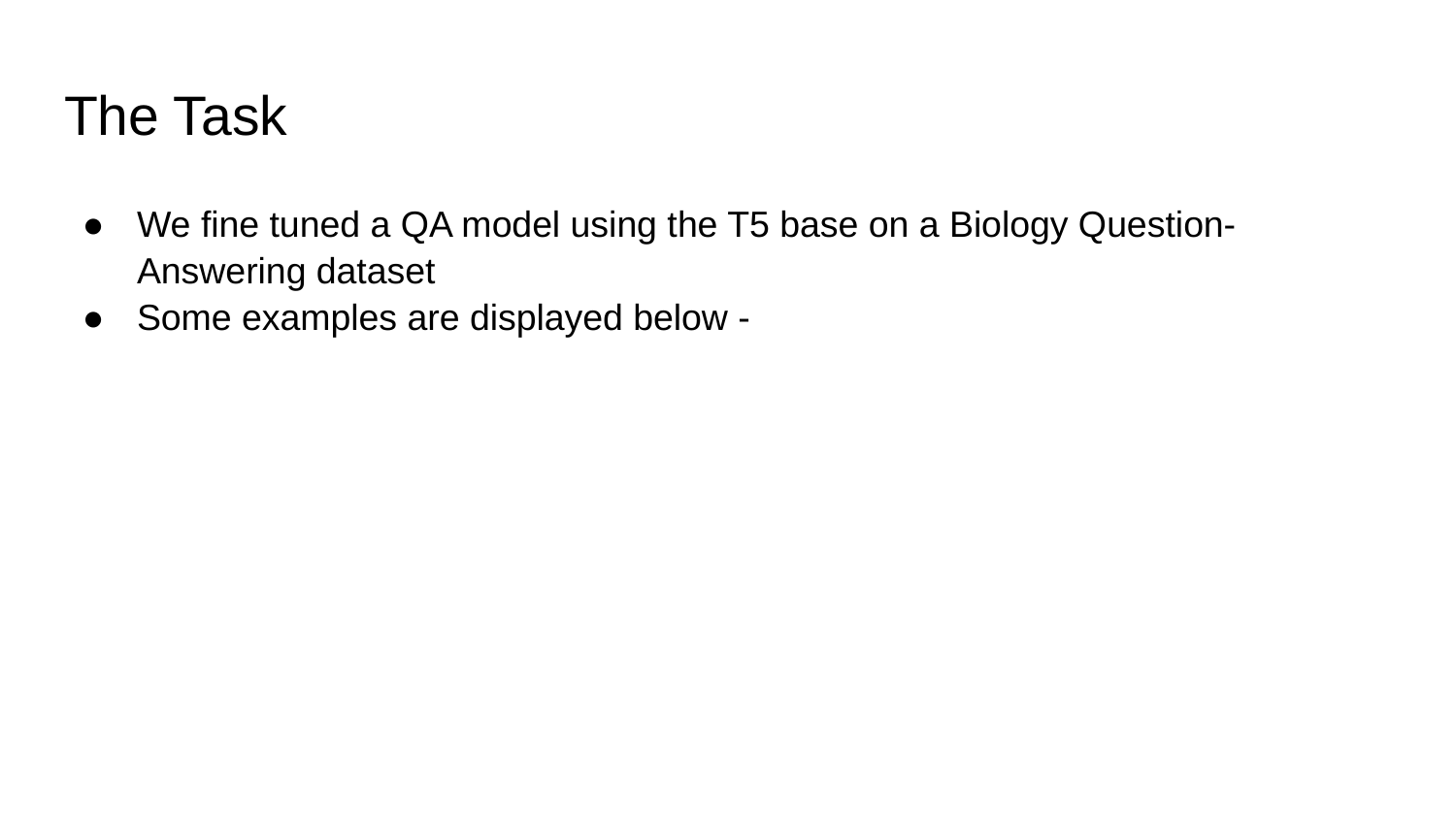

# The Task
We fine tuned a QA model using the T5 base on a Biology Question-Answering dataset
Some examples are displayed below -